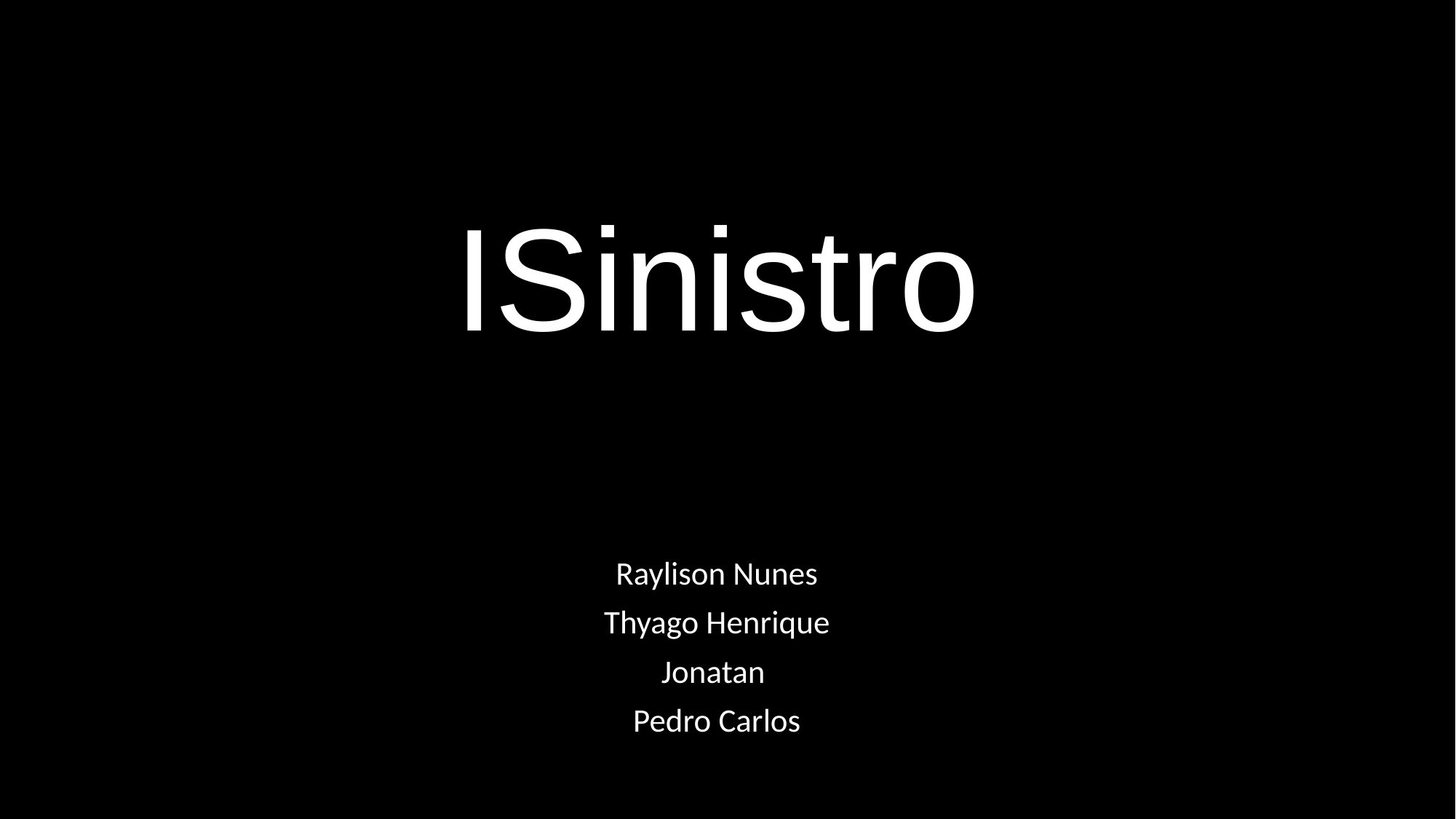

# ISinistro

Raylison Nunes
Thyago Henrique
Jonatan
Pedro Carlos